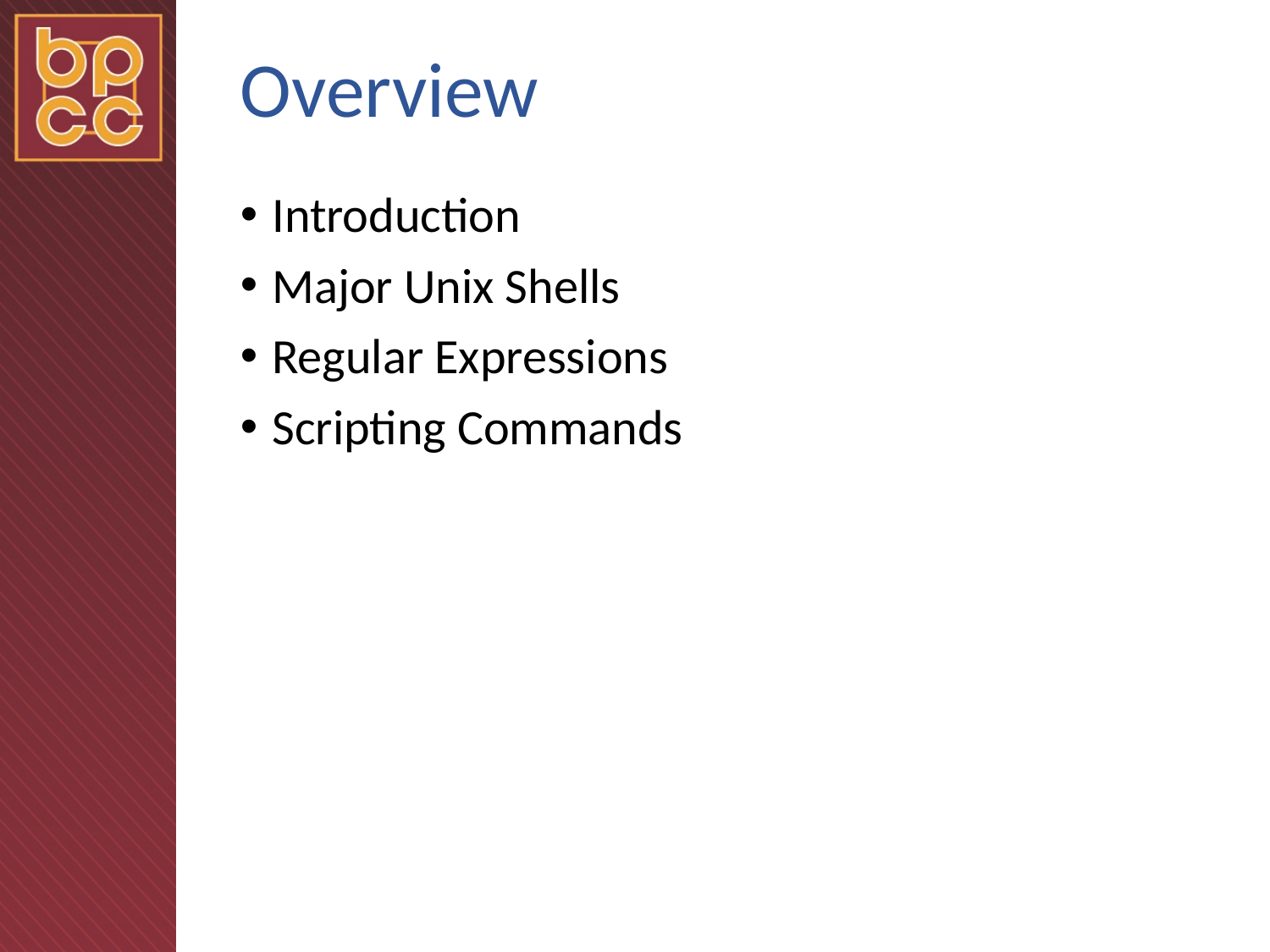

# Overview
Introduction
Major Unix Shells
Regular Expressions
Scripting Commands